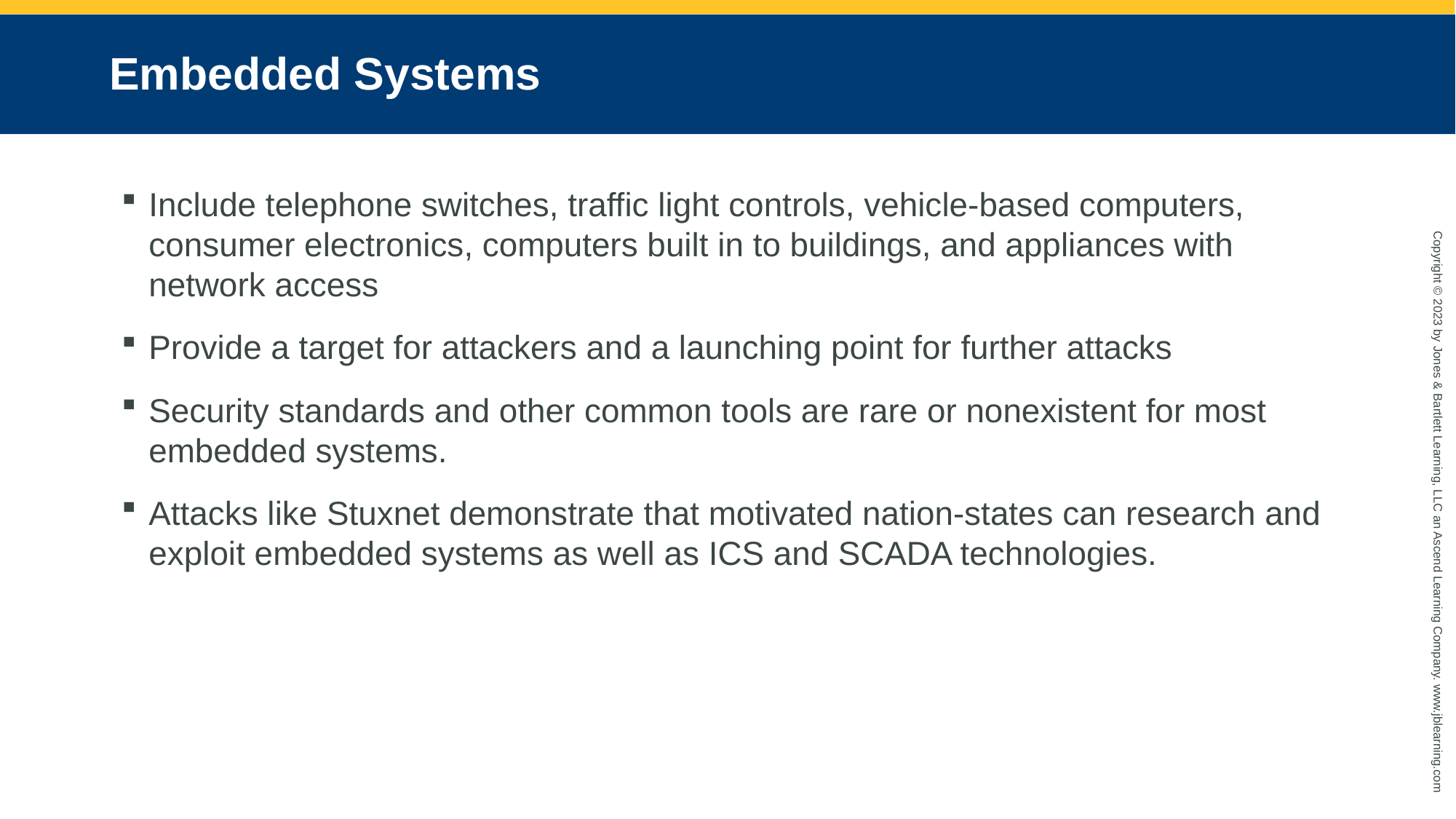

# Embedded Systems
Include telephone switches, traffic light controls, vehicle-based computers, consumer electronics, computers built in to buildings, and appliances with network access
Provide a target for attackers and a launching point for further attacks
Security standards and other common tools are rare or nonexistent for most embedded systems.
Attacks like Stuxnet demonstrate that motivated nation-states can research and exploit embedded systems as well as ICS and SCADA technologies.